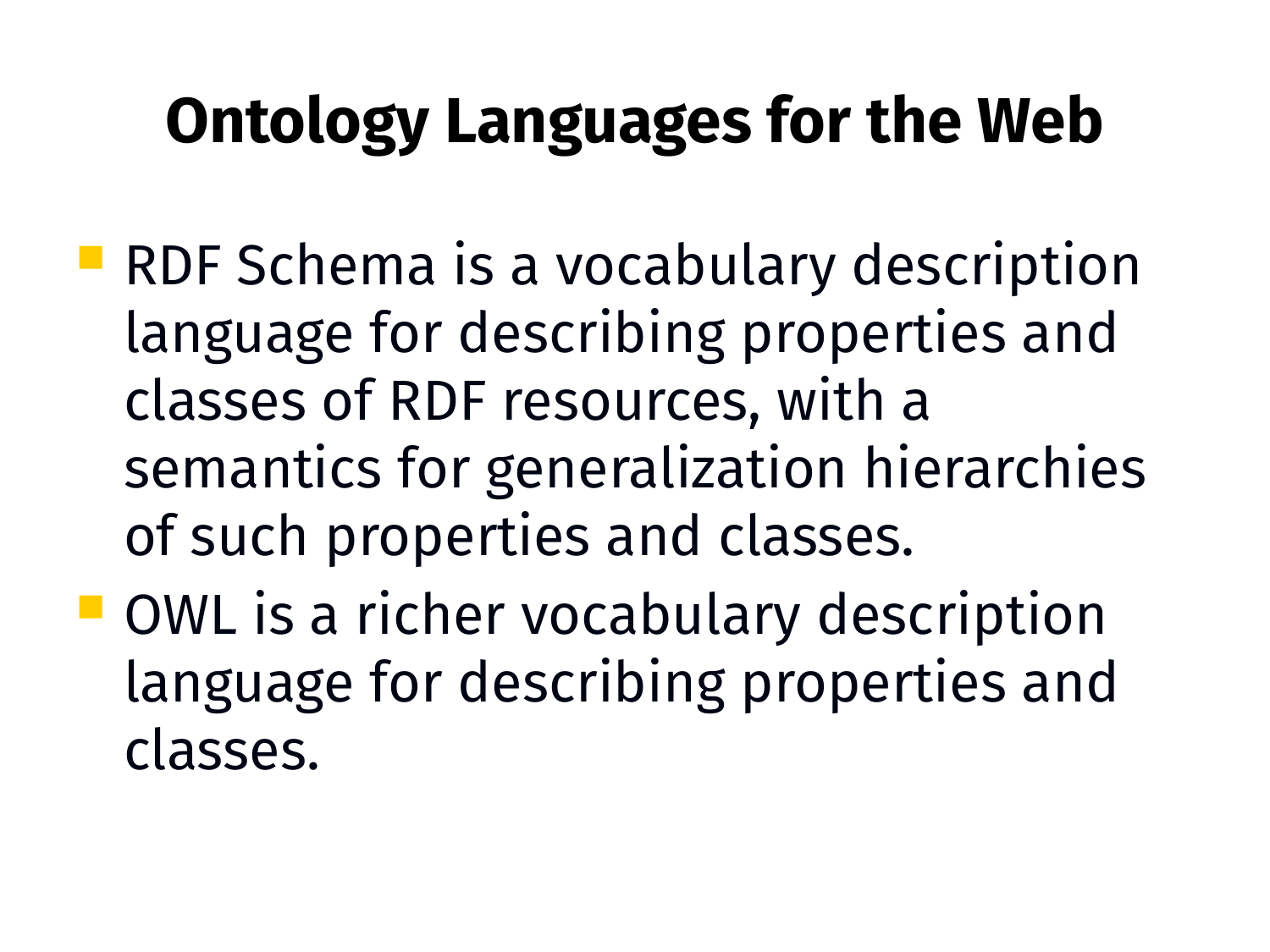

# Ontology Languages for the Web
RDF Schema is a vocabulary description language for describing properties and classes of RDF resources, with a semantics for generalization hierarchies of such properties and classes.
OWL is a richer vocabulary description language for describing properties and classes.
43